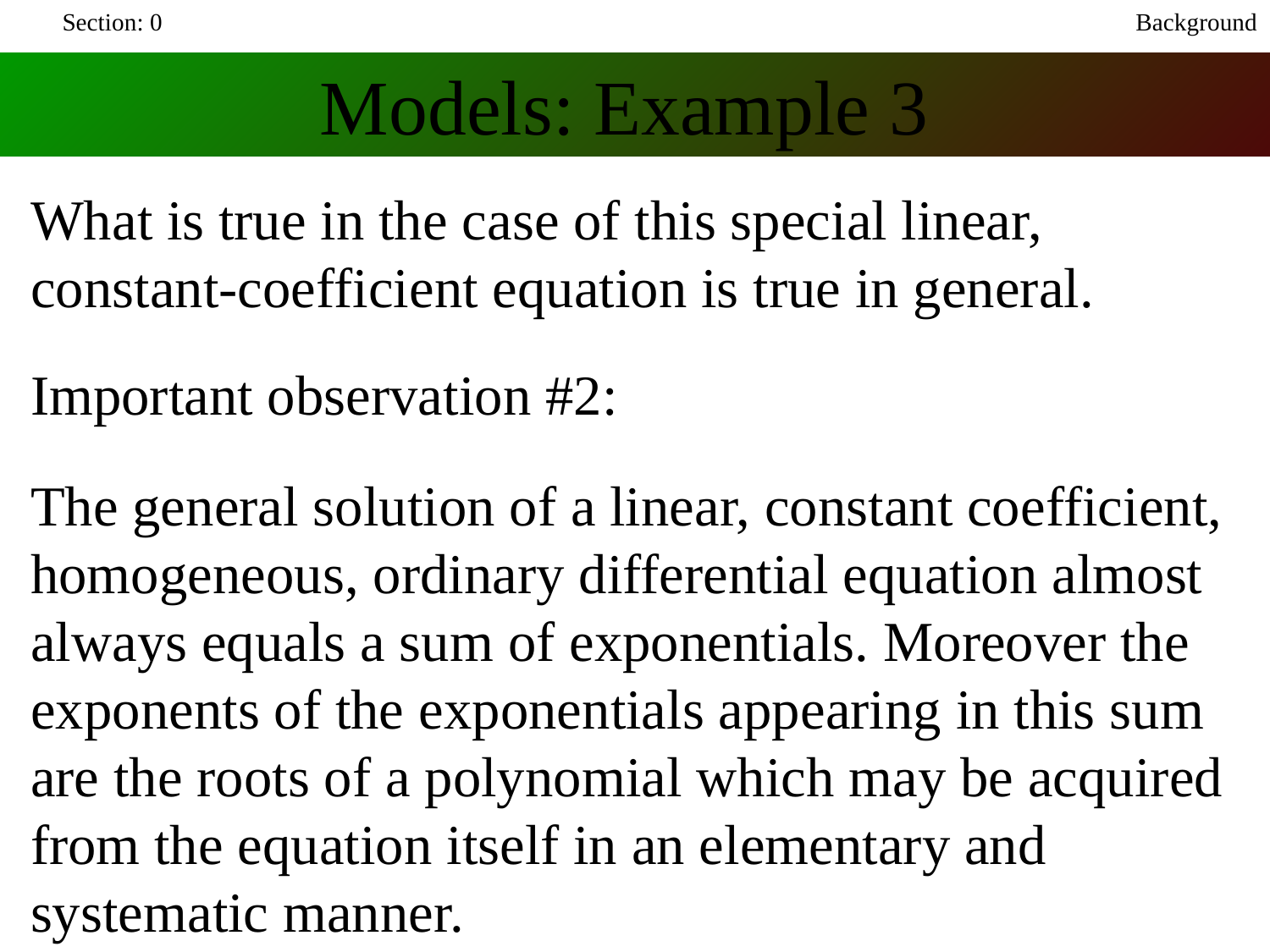

Section: 0
Background
Models: Example 3

What is true in the case of this special linear, constant-coefficient equation is true in general.
Important observation #2:
The general solution of a linear, constant coefficient, homogeneous, ordinary differential equation almost always equals a sum of exponentials. Moreover the exponents of the exponentials appearing in this sum are the roots of a polynomial which may be acquired from the equation itself in an elementary and systematic manner.